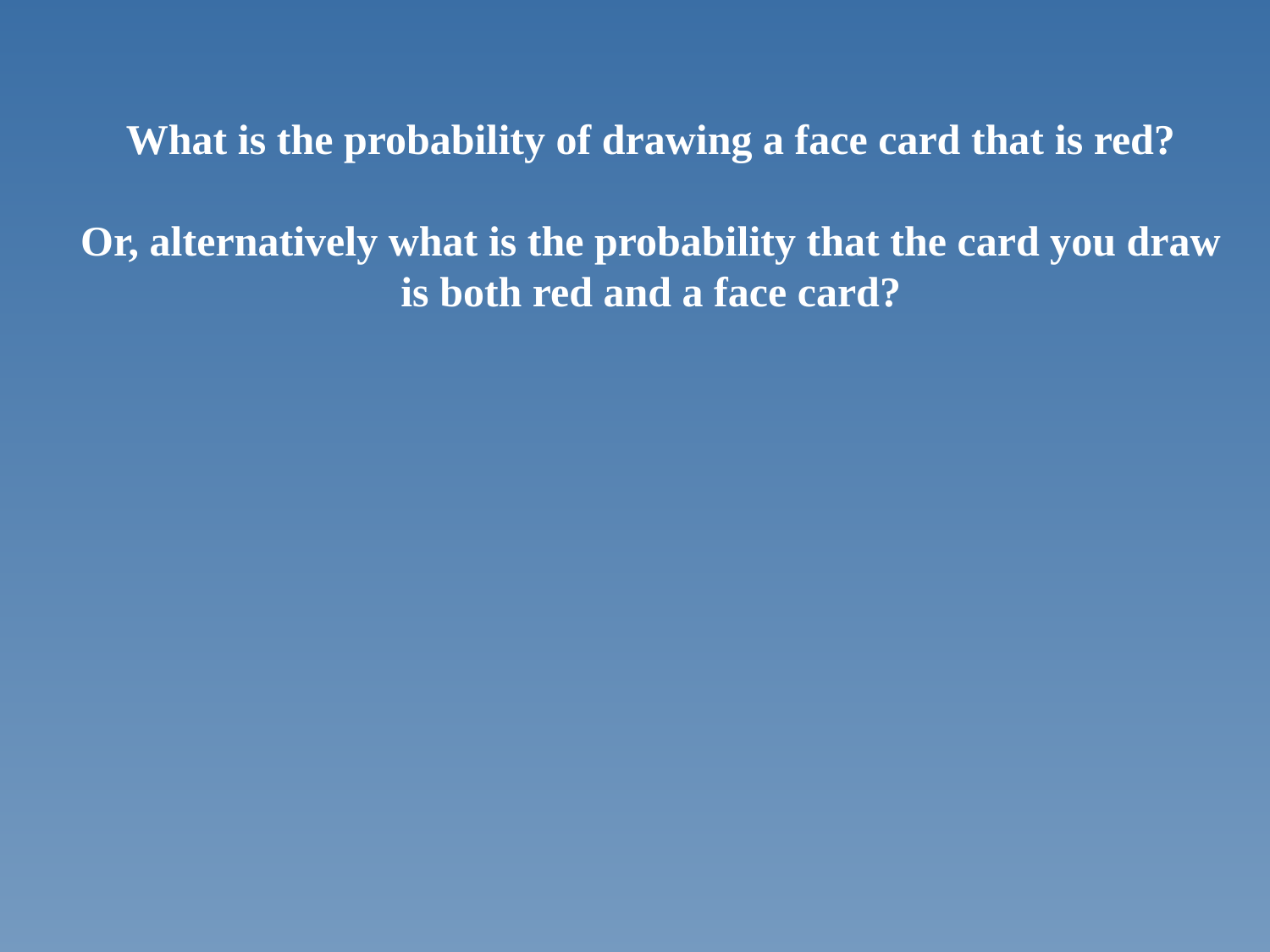

What is the probability of drawing a face card that is red?

Or, alternatively what is the probability that the card you draw is both red and a face card?